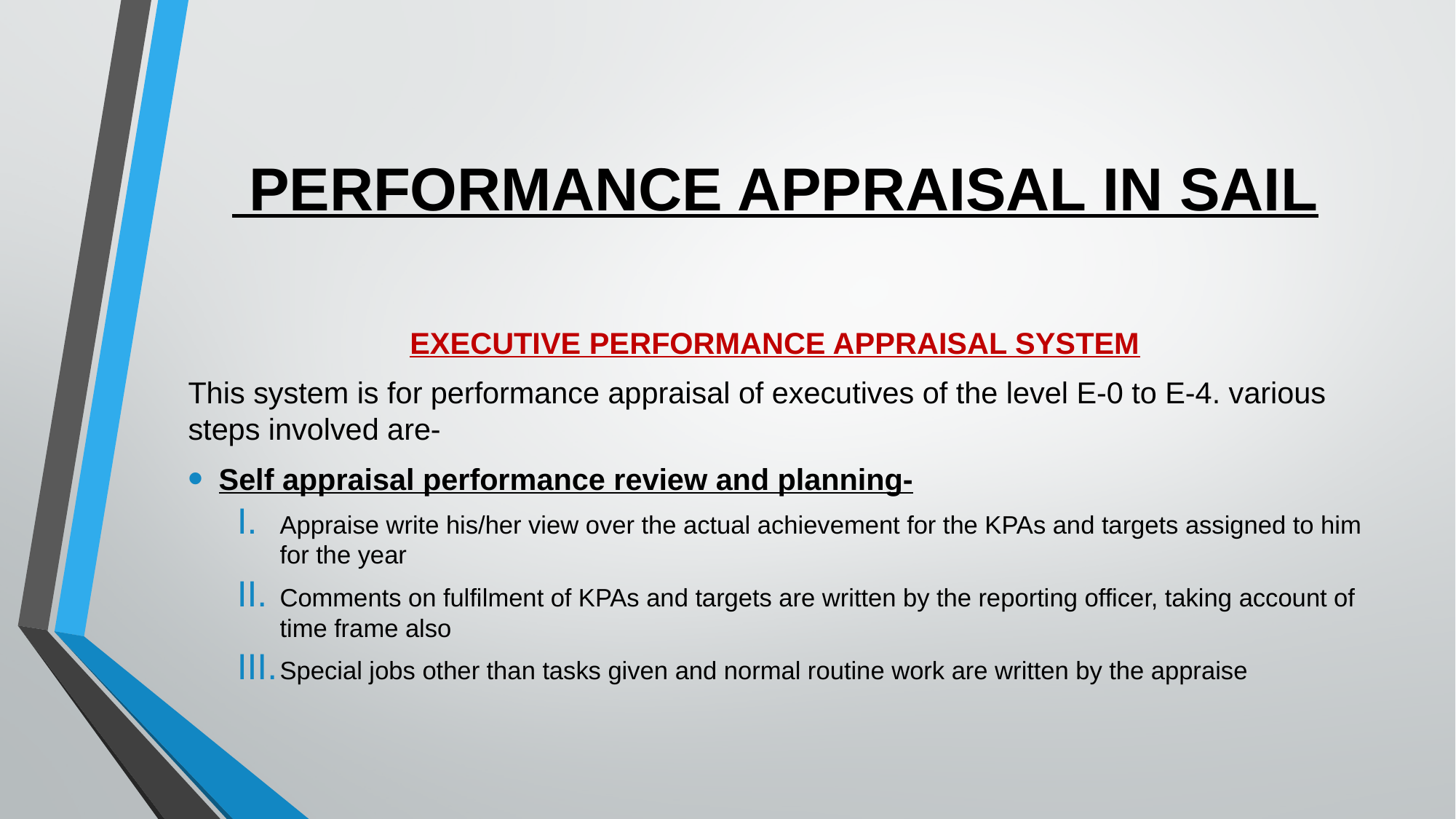

# PERFORMANCE APPRAISAL IN SAIL
EXECUTIVE PERFORMANCE APPRAISAL SYSTEM
This system is for performance appraisal of executives of the level E-0 to E-4. various steps involved are-
Self appraisal performance review and planning-
Appraise write his/her view over the actual achievement for the KPAs and targets assigned to him for the year
Comments on fulfilment of KPAs and targets are written by the reporting officer, taking account of time frame also
Special jobs other than tasks given and normal routine work are written by the appraise